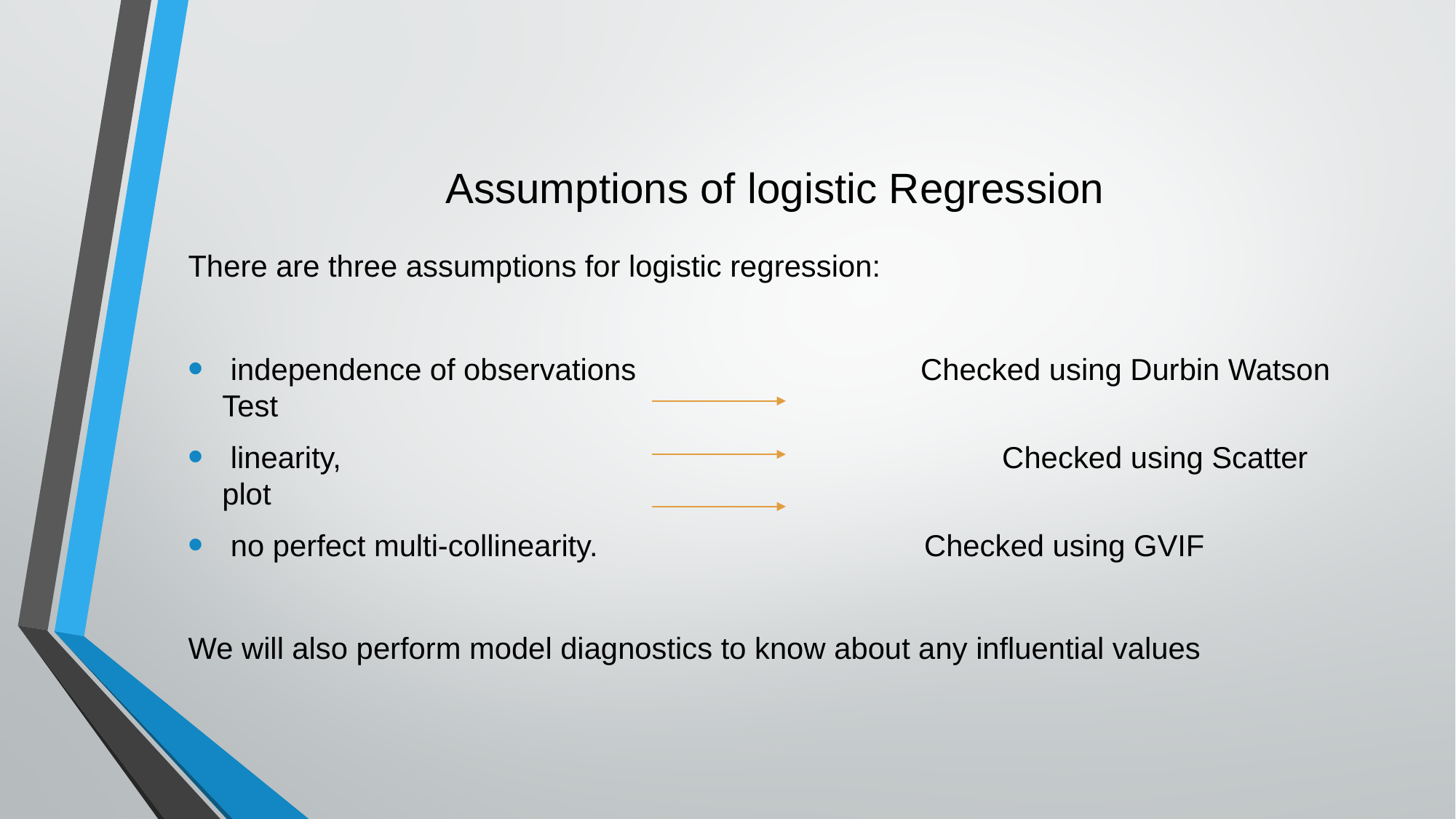

# Assumptions of logistic Regression
There are three assumptions for logistic regression:

 independence of observations                                  Checked using Durbin Watson Test
 linearity,                                                                               Checked using Scatter plot
 no perfect multi-collinearity.                                       Checked using GVIF

We will also perform model diagnostics to know about any influential values